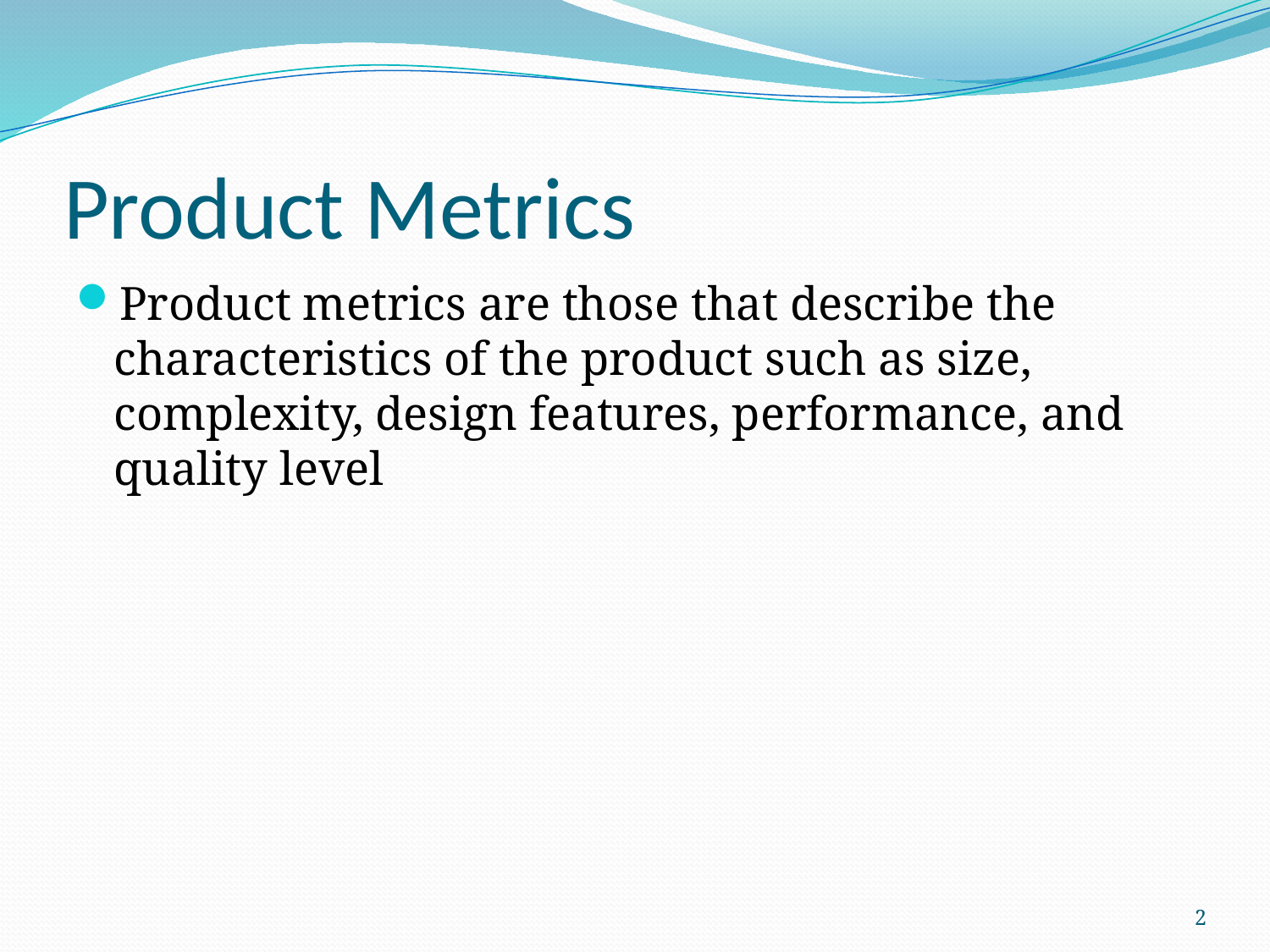

# Product Metrics
Product metrics are those that describe the characteristics of the product such as size, complexity, design features, performance, and quality level
2